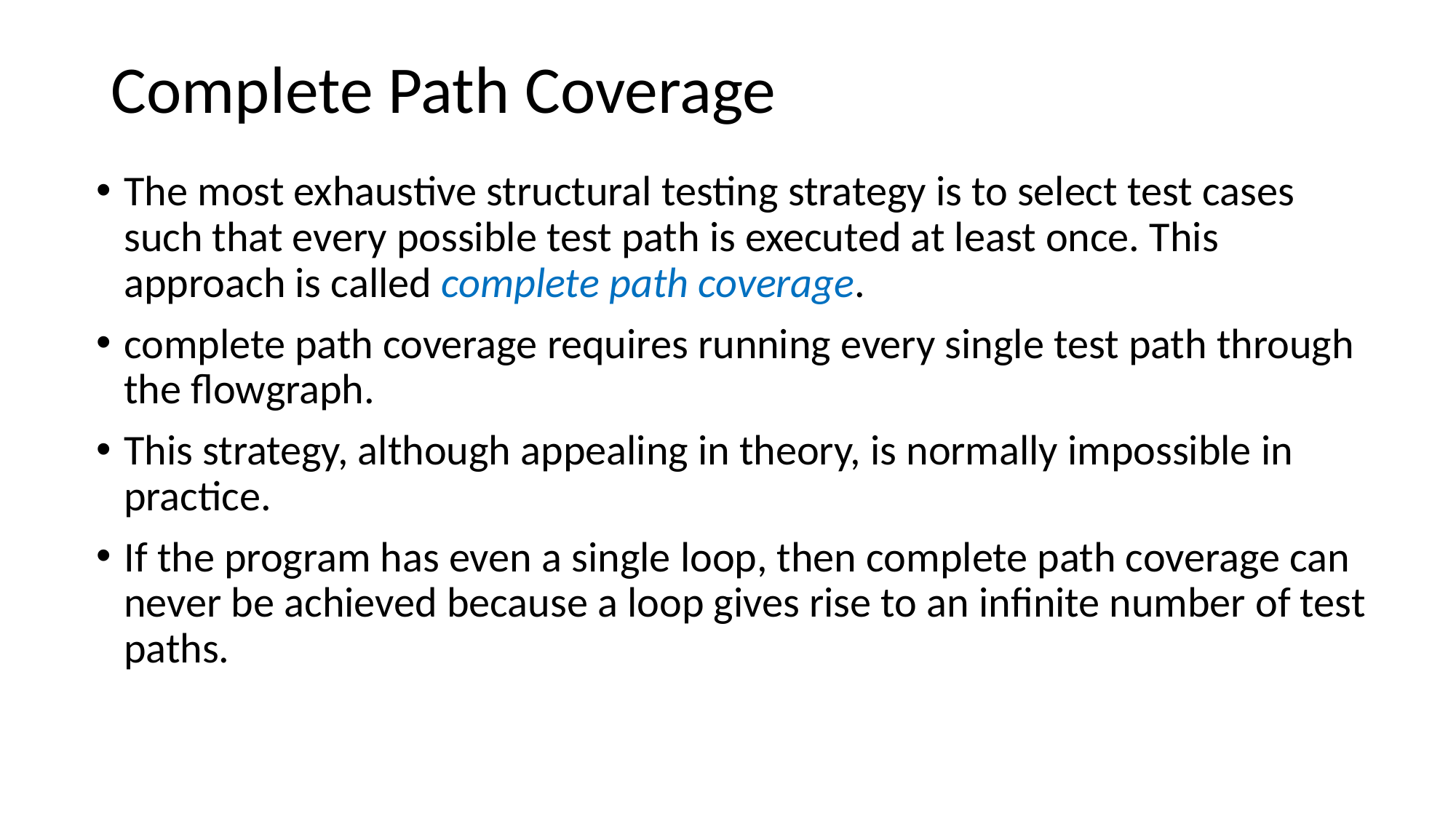

# Complete Path Coverage
The most exhaustive structural testing strategy is to select test cases
such that every possible test path is executed at least once. This approach is called complete path coverage.
complete path coverage requires running every single test path through the ﬂowgraph.
This strategy, although appealing in theory, is normally impossible in practice.
If the program has even a single loop, then complete path coverage can never be achieved because a loop gives rise to an infinite number of test paths.